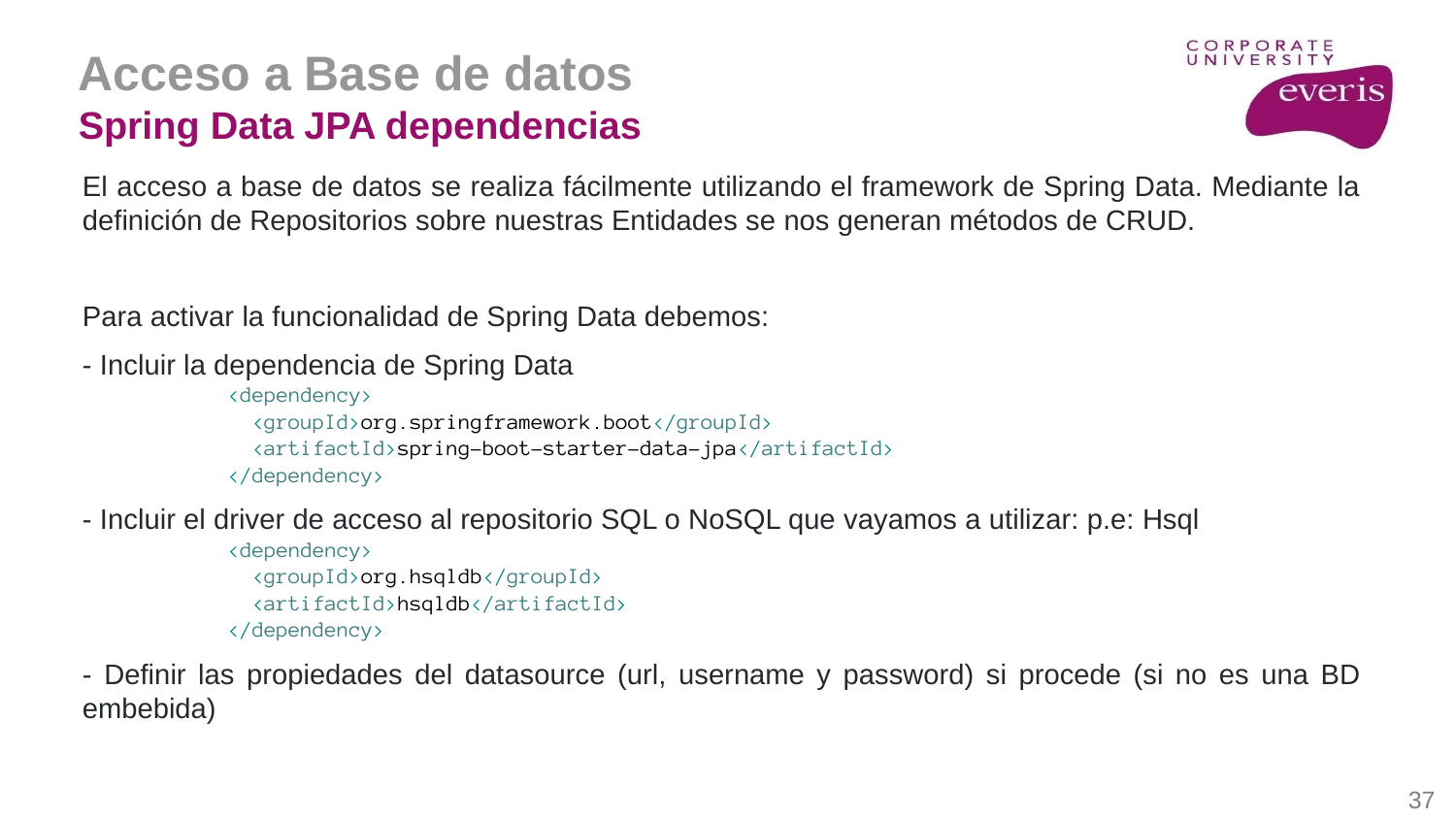

Acceso a Base de datos
Spring Data JPA dependencias

El acceso a base de datos se realiza fácilmente utilizando el framework de Spring Data. Mediante la definición de Repositorios sobre nuestras Entidades se nos generan métodos de CRUD.

Para activar la funcionalidad de Spring Data debemos:
- Incluir la dependencia de Spring Data
	<dependency>
	  <groupId>org.springframework.boot</groupId>
	  <artifactId>spring-boot-starter-data-jpa</artifactId>
	</dependency>
- Incluir el driver de acceso al repositorio SQL o NoSQL que vayamos a utilizar: p.e: Hsql
	<dependency>
	  <groupId>org.hsqldb</groupId>
	  <artifactId>hsqldb</artifactId>
	</dependency>
- Definir las propiedades del datasource (url, username y password) si procede (si no es una BD embebida)